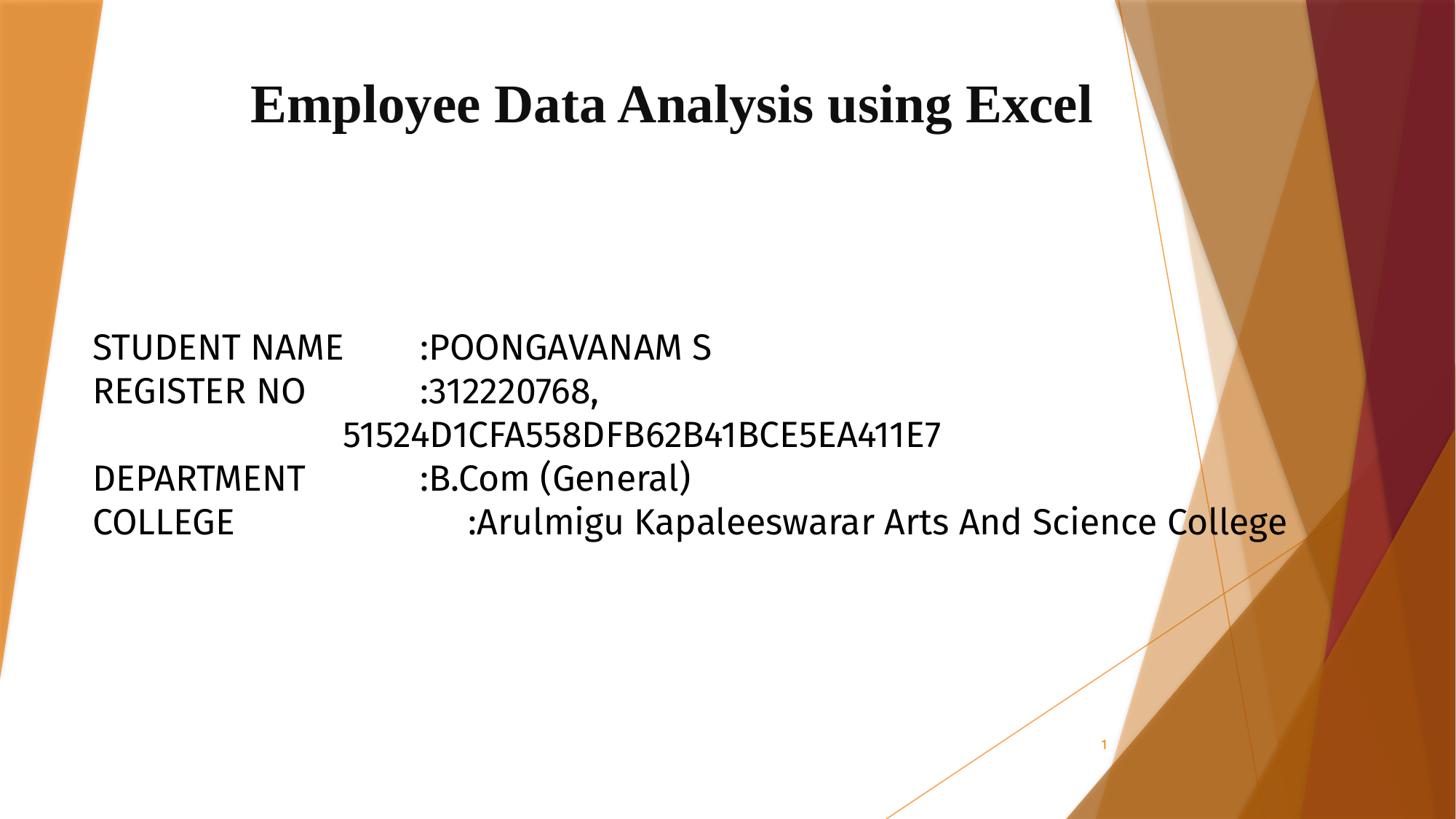

# Employee Data Analysis using Excel
STUDENT NAME	:POONGAVANAM S
REGISTER NO		:312220768,
                          51524D1CFA558DFB62B41BCE5EA411E7
DEPARTMENT		:B.Com (General)
COLLEGE		     :Arulmigu Kapaleeswarar Arts And Science College

1